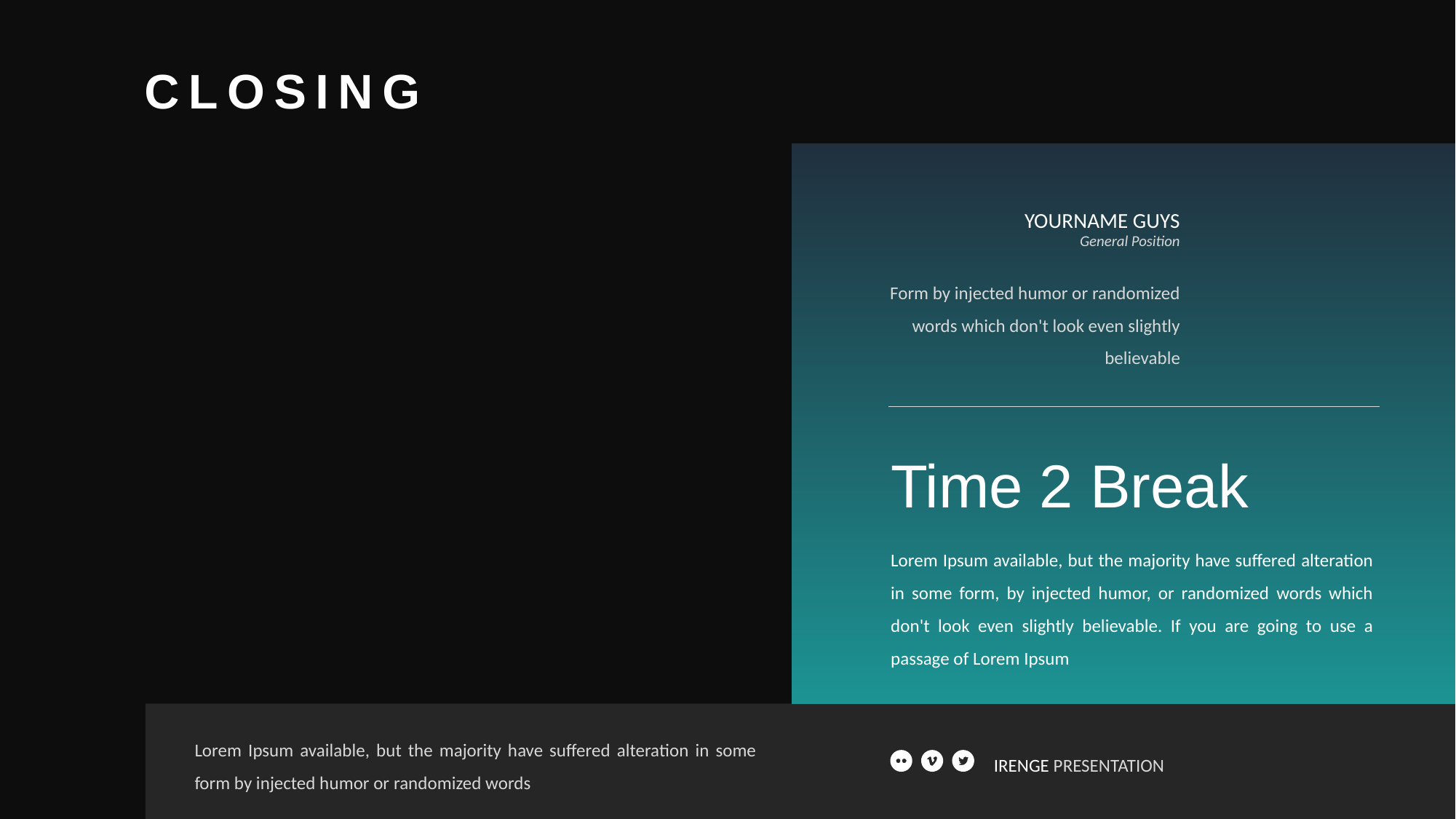

CLOSING

YOURNAME GUYS

General Position
Form by injected humor or randomized words which don't look even slightly believable
Time 2 Break
Lorem Ipsum available, but the majority have suffered alteration in some form, by injected humor, or randomized words which don't look even slightly believable. If you are going to use a passage of Lorem Ipsum

Lorem Ipsum available, but the majority have suffered alteration in some form by injected humor or randomized words
IRENGE PRESENTATION